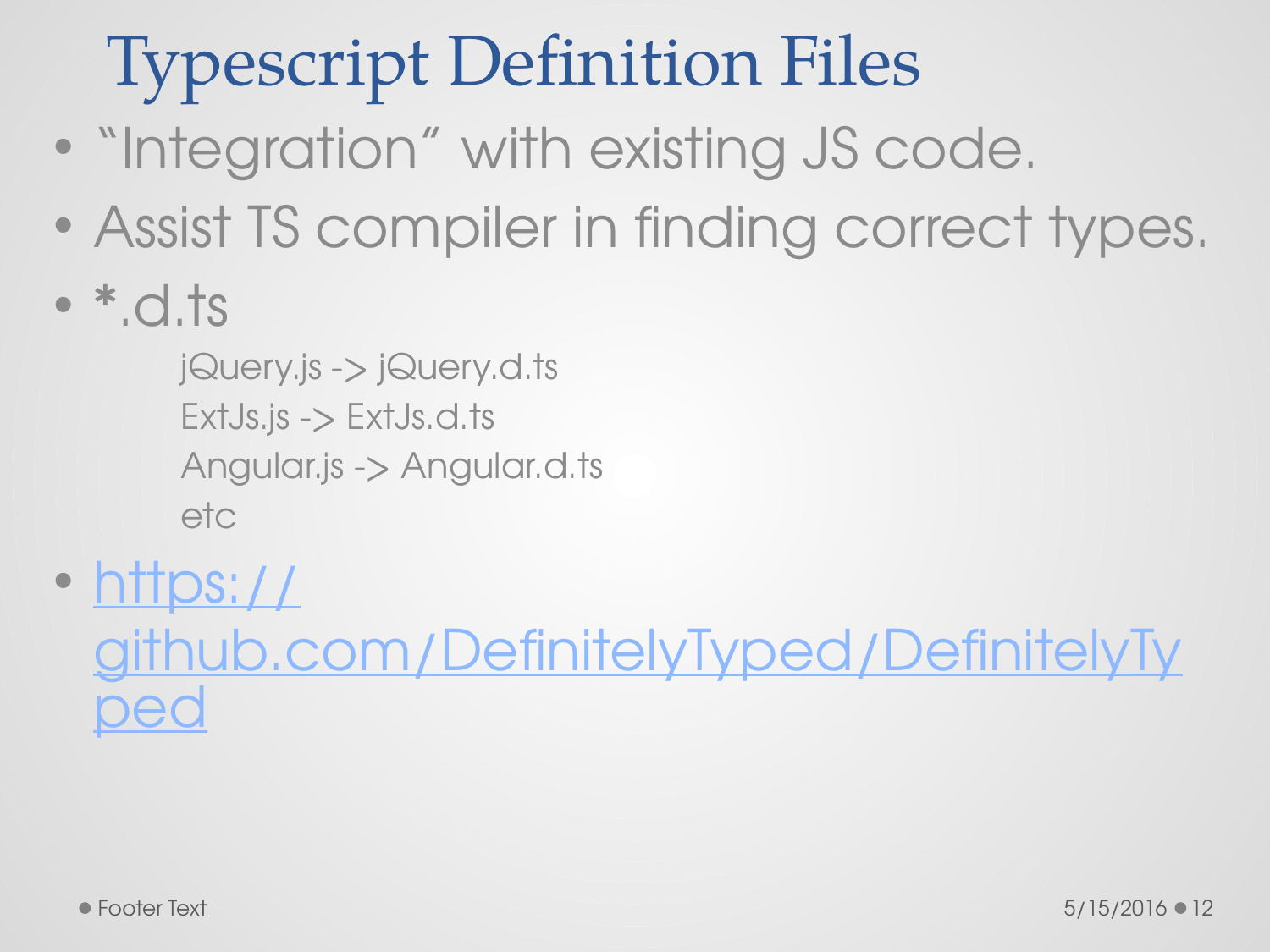

# Typescript Definition Files
“Integration” with existing JS code.
Assist TS compiler in finding correct types.
*.d.ts
jQuery.js -> jQuery.d.ts
ExtJs.js -> ExtJs.d.ts
Angular.js -> Angular.d.ts
etc
https://github.com/DefinitelyTyped/DefinitelyTyped

Footer Text
5/15/2016
12